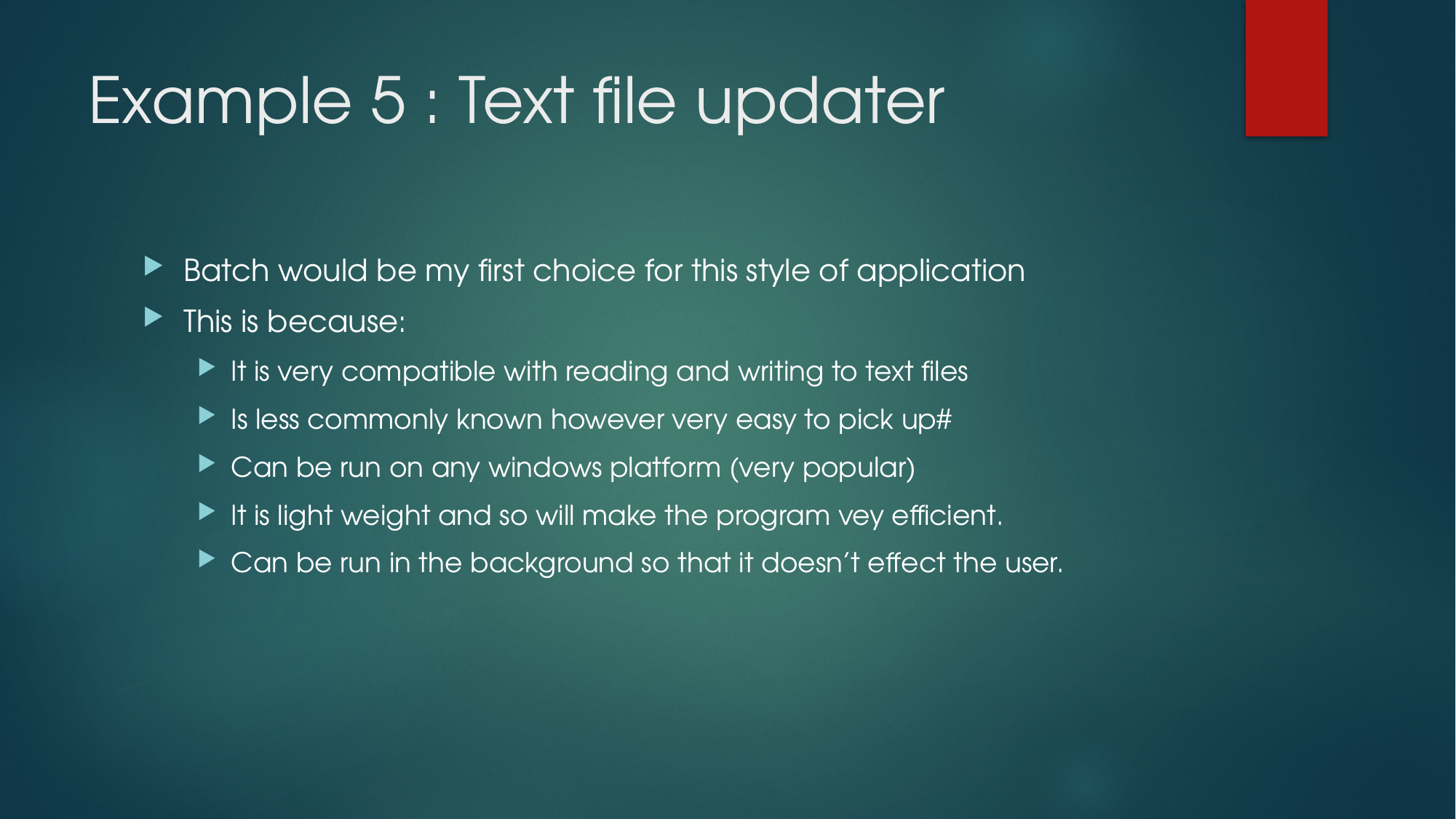

# Example 5 : Text file updater
Batch would be my first choice for this style of application
This is because:
It is very compatible with reading and writing to text files
Is less commonly known however very easy to pick up#
Can be run on any windows platform (very popular)
It is light weight and so will make the program vey efficient.
Can be run in the background so that it doesn’t effect the user.